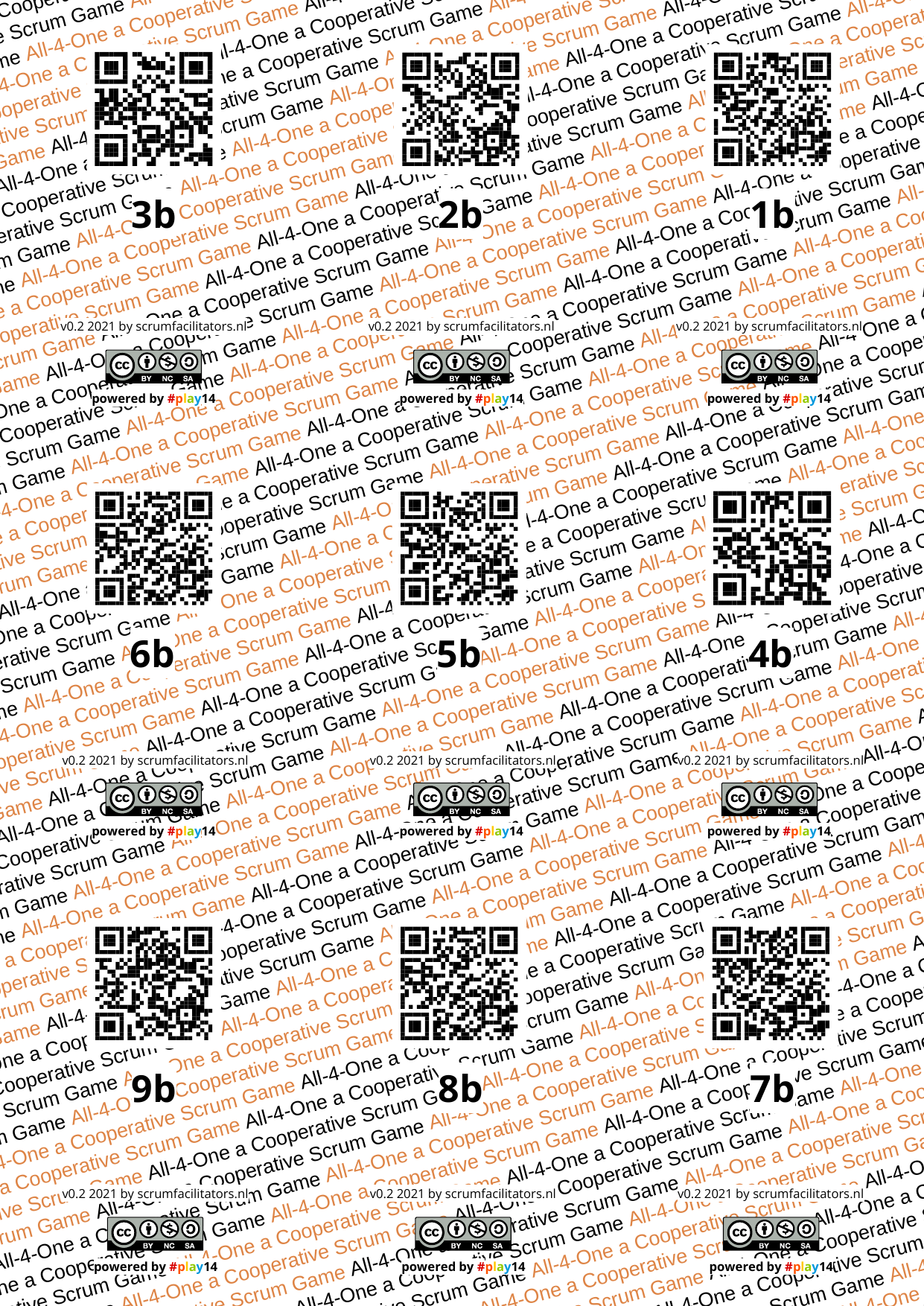

# 3b
2b
1b

6b
5b
4b

9b
8b
7b